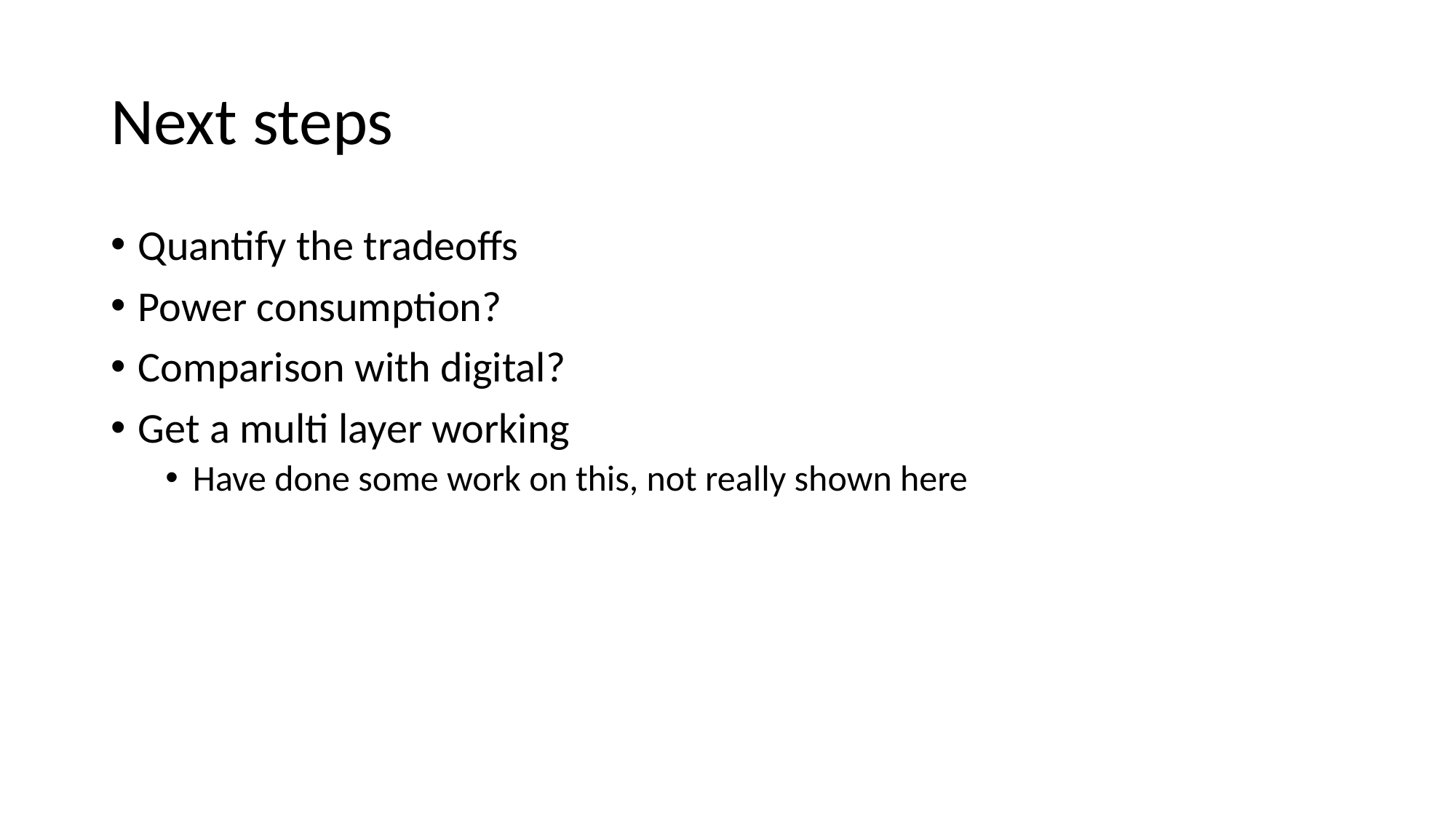

# Next steps
Quantify the tradeoffs
Power consumption?
Comparison with digital?
Get a multi layer working
Have done some work on this, not really shown here